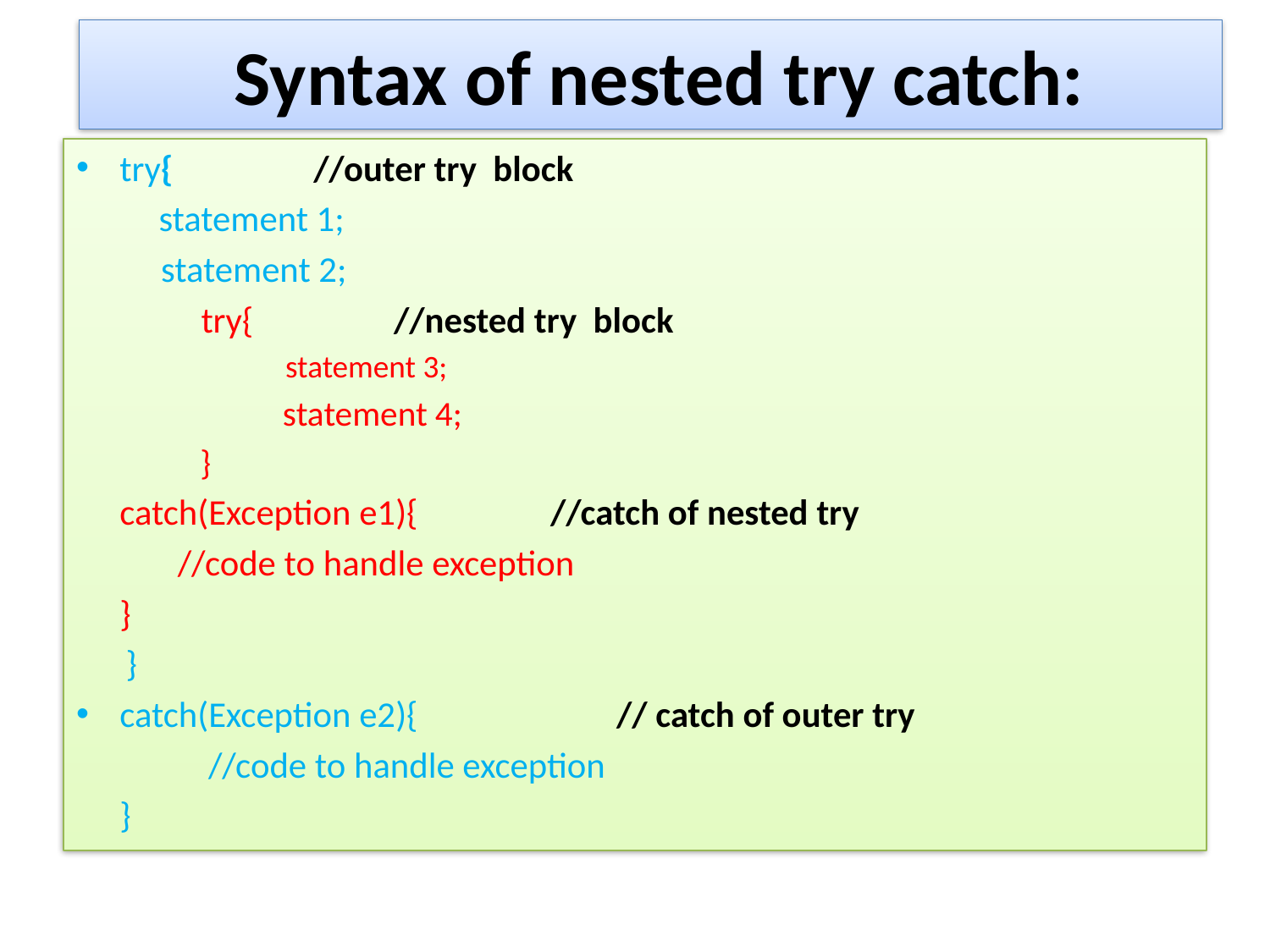

# Syntax of nested try catch:
try{                 //outer try  block
          statement 1;
	     statement 2;
       	try{                 //nested try  block
                     statement 3;
	          statement 4;
 }
		catch(Exception e1){                //catch of nested try
		       //code to handle exception
		}
      }
catch(Exception e2){                        // catch of outer try
                //code to handle exception
	}